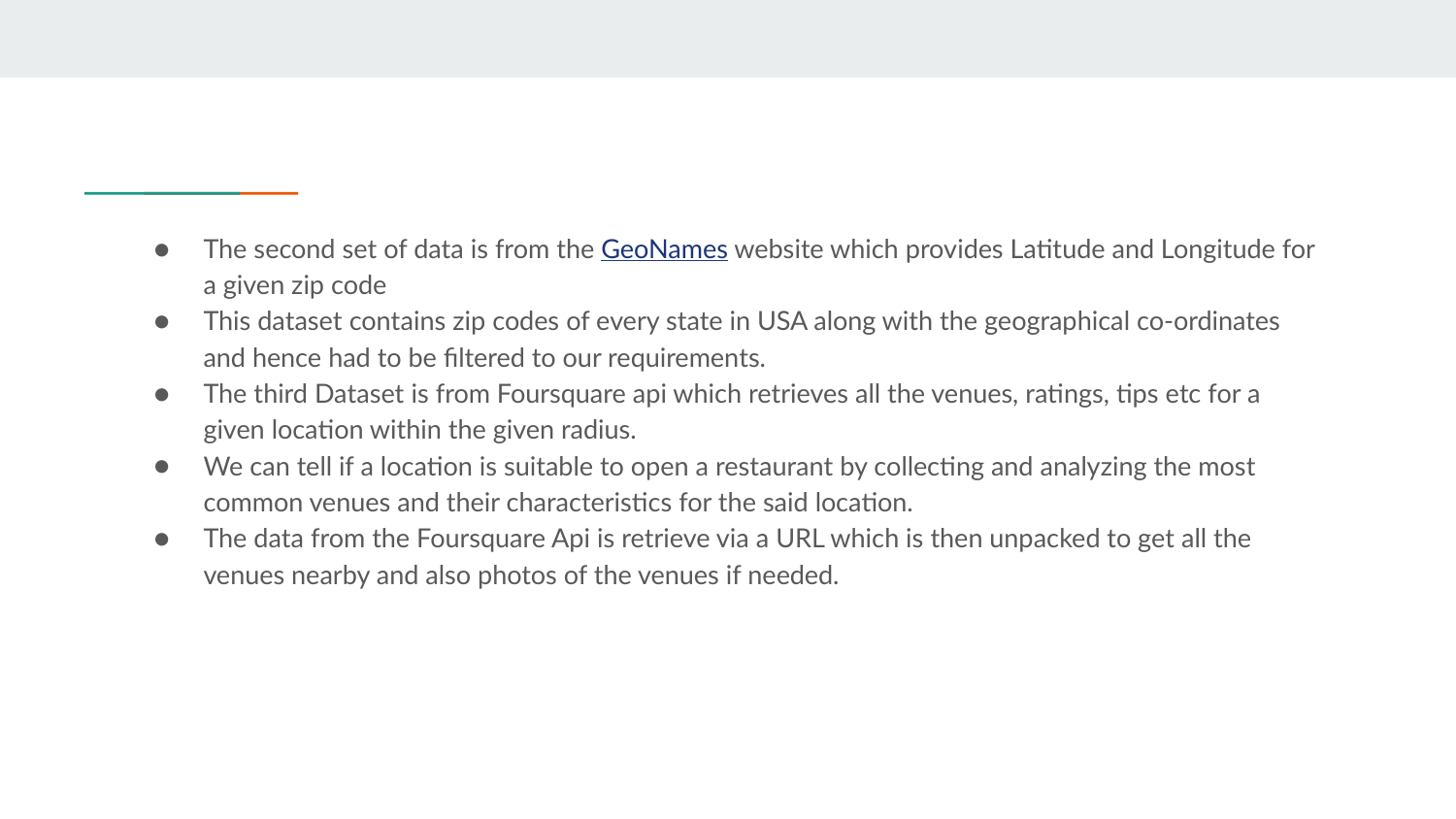

The second set of data is from the GeoNames website which provides Latitude and Longitude for a given zip code
This dataset contains zip codes of every state in USA along with the geographical co-ordinates and hence had to be filtered to our requirements.
The third Dataset is from Foursquare api which retrieves all the venues, ratings, tips etc for a given location within the given radius.
We can tell if a location is suitable to open a restaurant by collecting and analyzing the most common venues and their characteristics for the said location.
The data from the Foursquare Api is retrieve via a URL which is then unpacked to get all the venues nearby and also photos of the venues if needed.